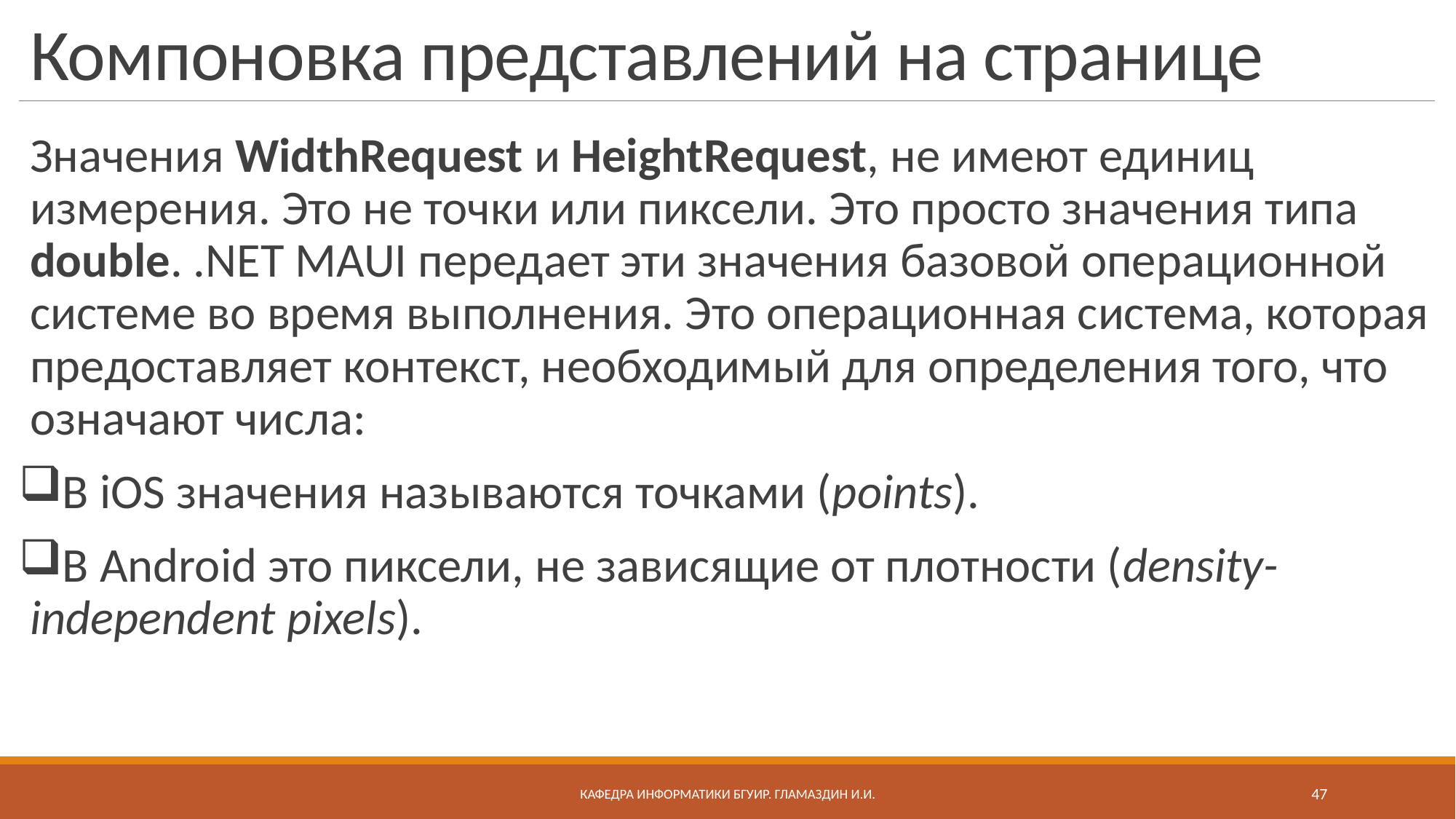

# Компоновка представлений на странице
Значения WidthRequest и HeightRequest, не имеют единиц измерения. Это не точки или пиксели. Это просто значения типа double. .NET MAUI передает эти значения базовой операционной системе во время выполнения. Это операционная система, которая предоставляет контекст, необходимый для определения того, что означают числа:
В iOS значения называются точками (points).
В Android это пиксели, не зависящие от плотности (density-independent pixels).
Кафедра информатики бгуир. Гламаздин И.и.
47